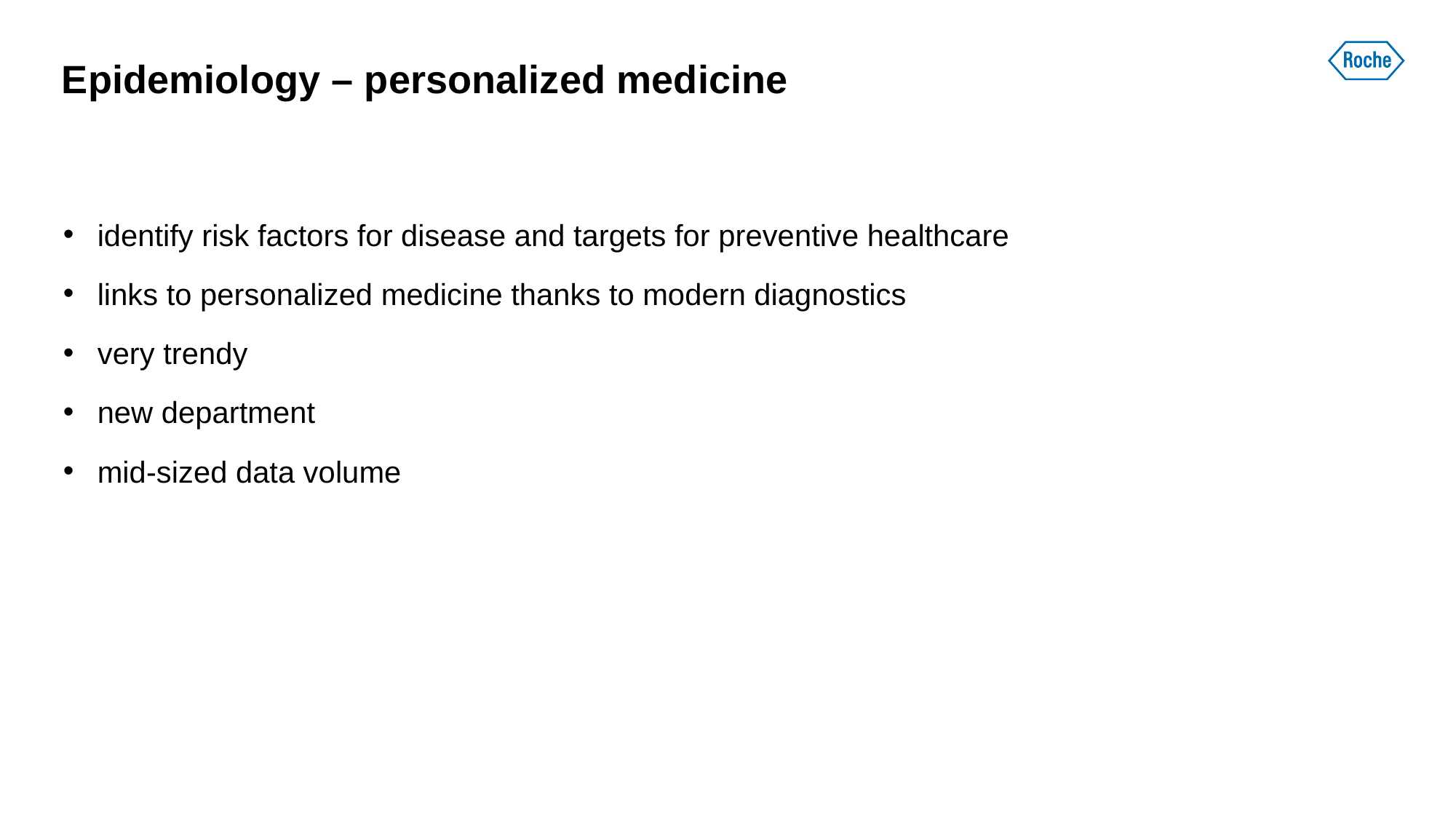

# Epidemiology – personalized medicine
identify risk factors for disease and targets for preventive healthcare
links to personalized medicine thanks to modern diagnostics
very trendy
new department
mid-sized data volume